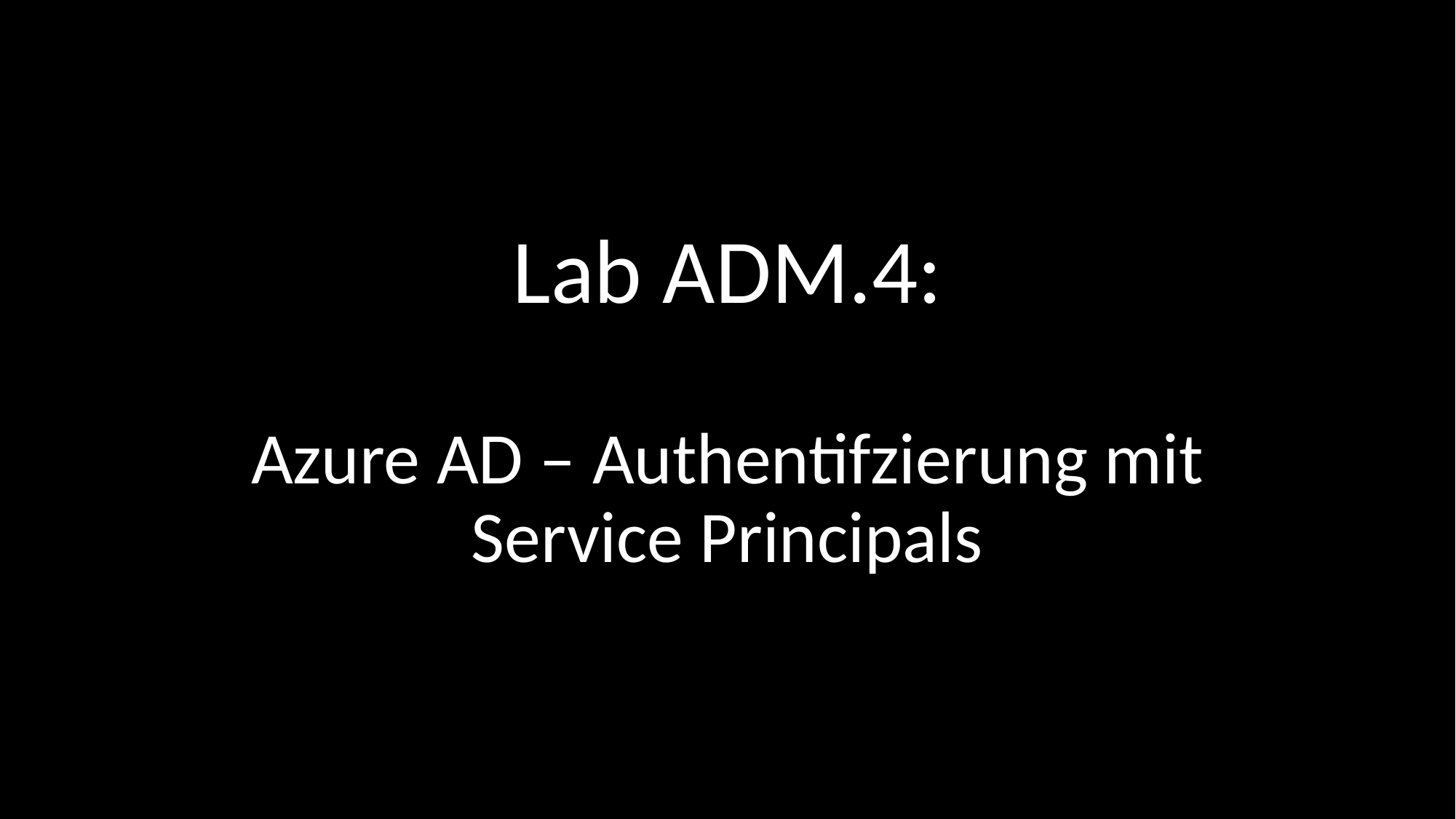

# Lab ADM.4: Azure AD – Authentifzierung mit Service Principals